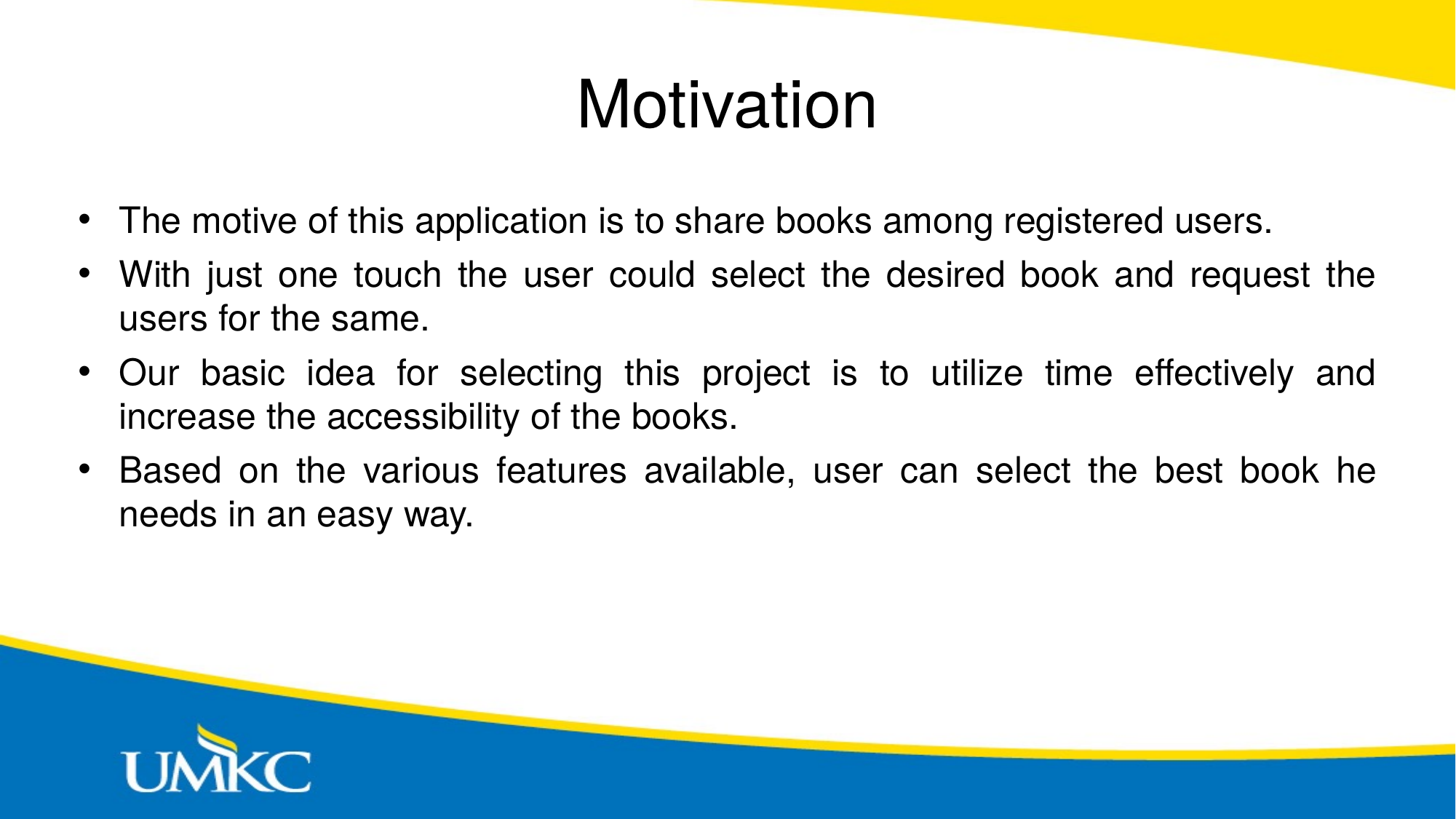

# Motivation
The motive of this application is to share books among registered users.
With just one touch the user could select the desired book and request the users for the same.
Our basic idea for selecting this project is to utilize time effectively and increase the accessibility of the books.
Based on the various features available, user can select the best book he needs in an easy way.